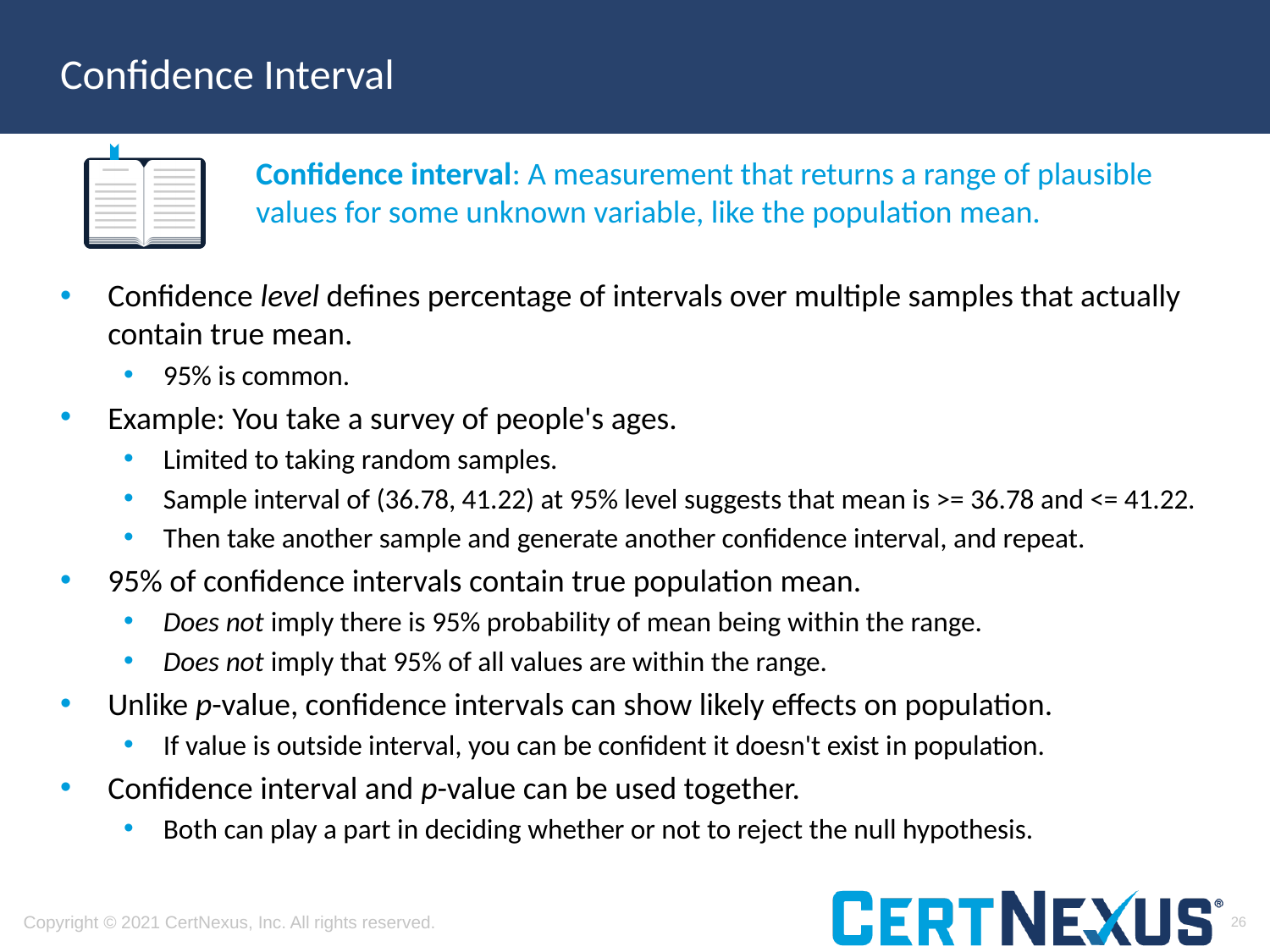

# Confidence Interval
Confidence interval: A measurement that returns a range of plausible values for some unknown variable, like the population mean.
Confidence level defines percentage of intervals over multiple samples that actually contain true mean.
95% is common.
Example: You take a survey of people's ages.
Limited to taking random samples.
Sample interval of (36.78, 41.22) at 95% level suggests that mean is >= 36.78 and <= 41.22.
Then take another sample and generate another confidence interval, and repeat.
95% of confidence intervals contain true population mean.
Does not imply there is 95% probability of mean being within the range.
Does not imply that 95% of all values are within the range.
Unlike p-value, confidence intervals can show likely effects on population.
If value is outside interval, you can be confident it doesn't exist in population.
Confidence interval and p-value can be used together.
Both can play a part in deciding whether or not to reject the null hypothesis.

26